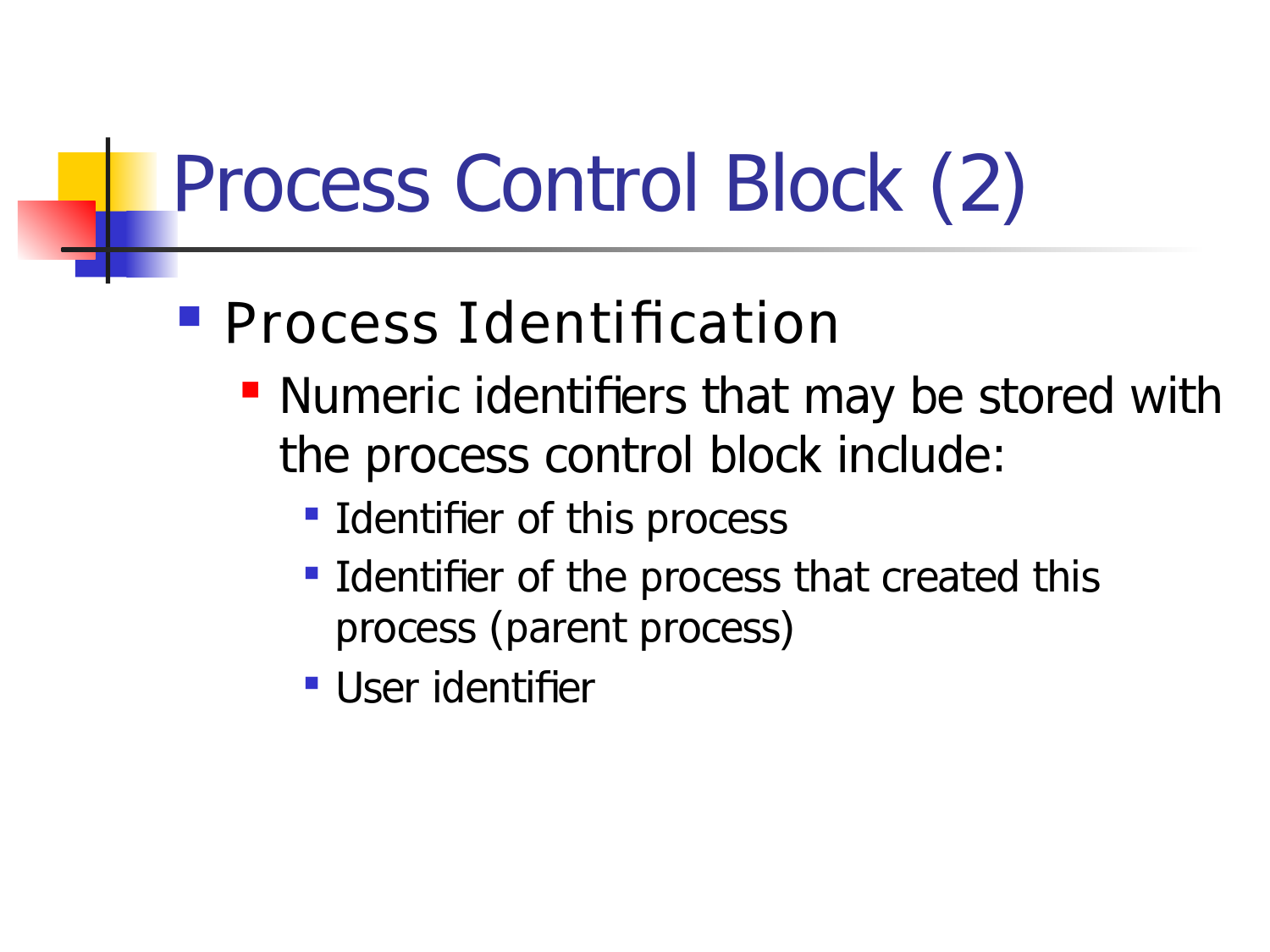

# Process Control Block (2)
Process Identification
Numeric identifiers that may be stored with the process control block include:
Identifier of this process
Identifier of the process that created this process (parent process)
User identifier